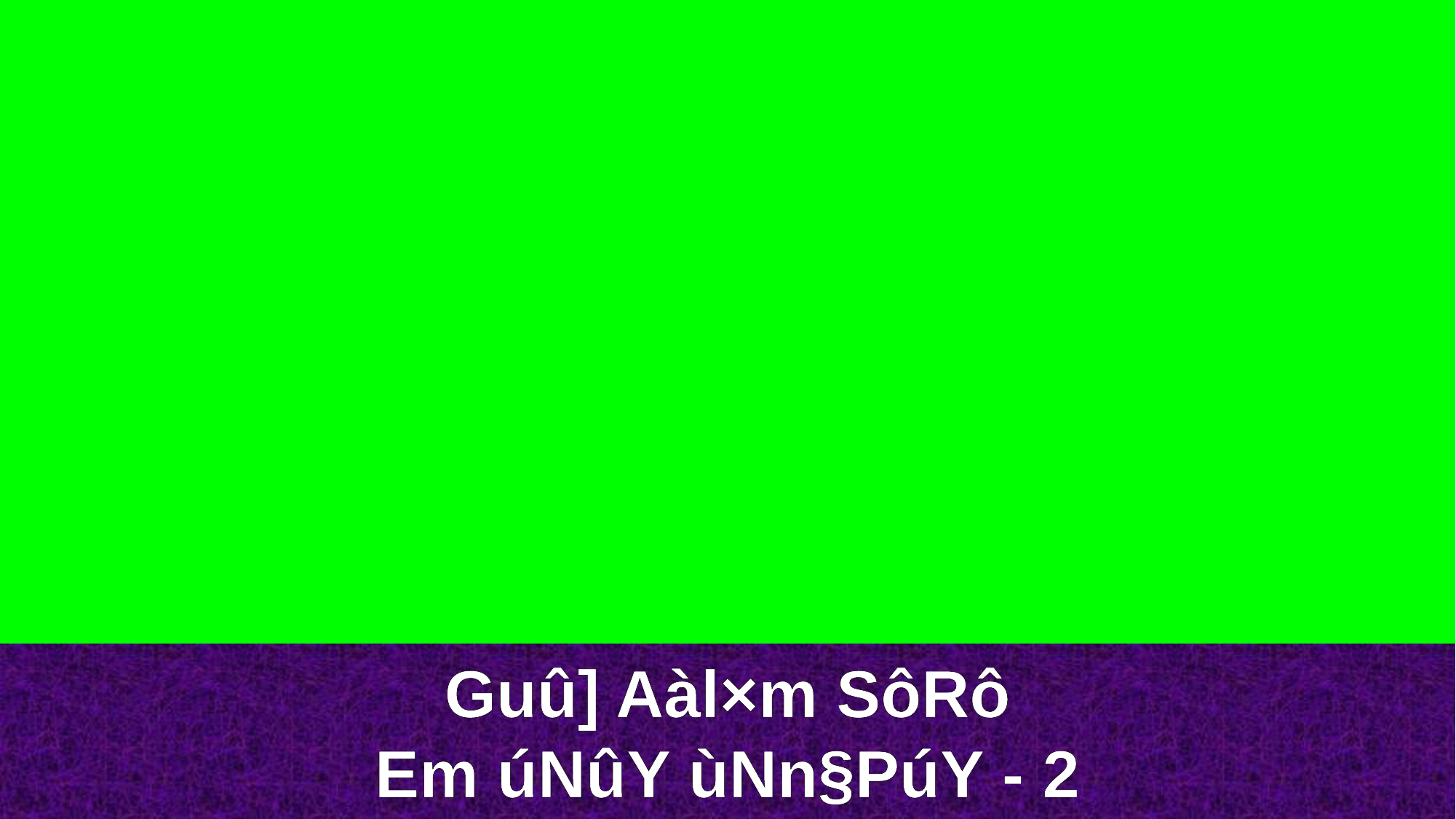

Guû] Aàl×m SôRô
Em úNûY ùNn§PúY - 2